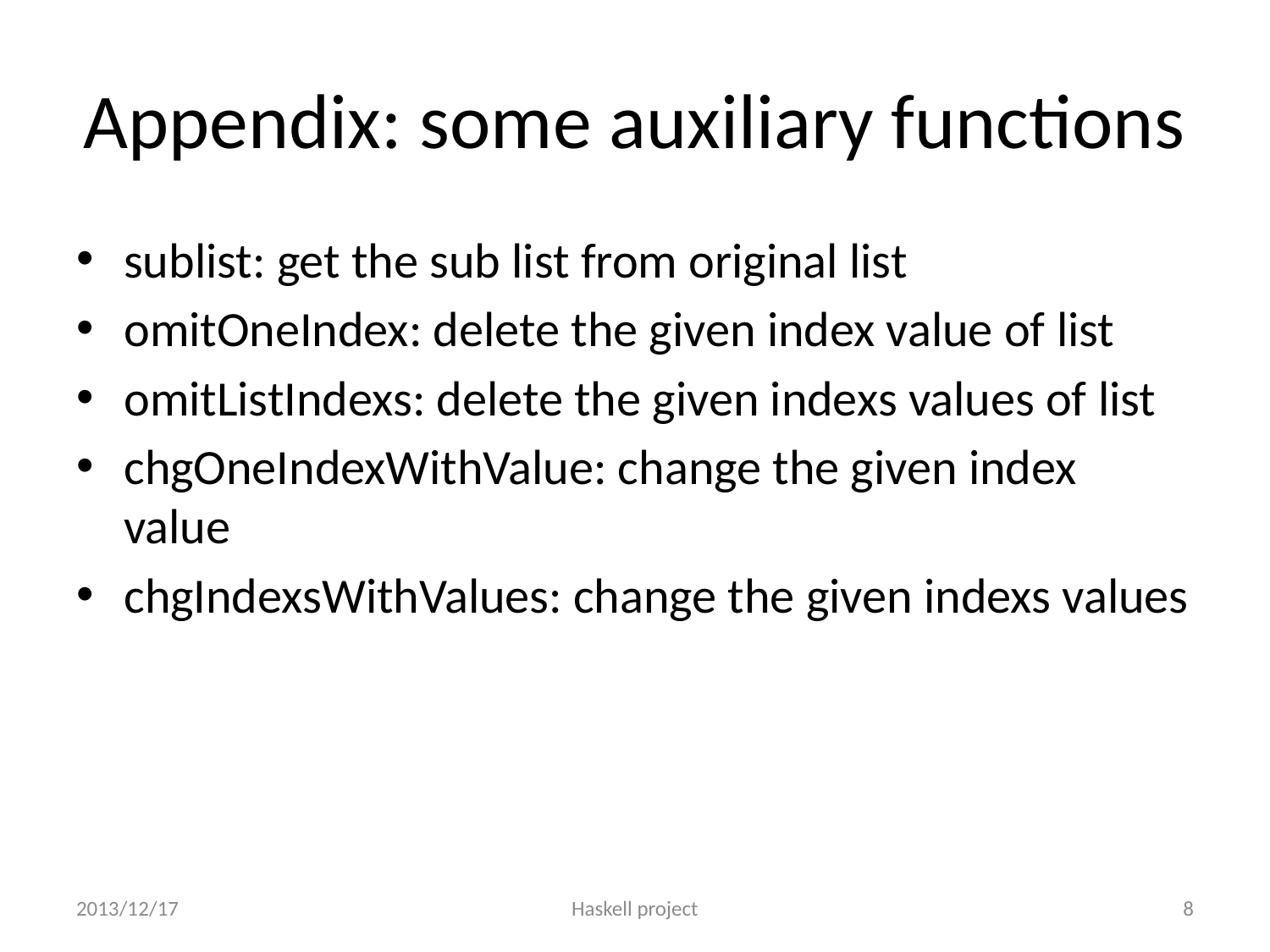

# Appendix: some auxiliary functions
sublist: get the sub list from original list
omitOneIndex: delete the given index value of list
omitListIndexs: delete the given indexs values of list
chgOneIndexWithValue: change the given index value
chgIndexsWithValues: change the given indexs values
2013/12/17
Haskell project
8